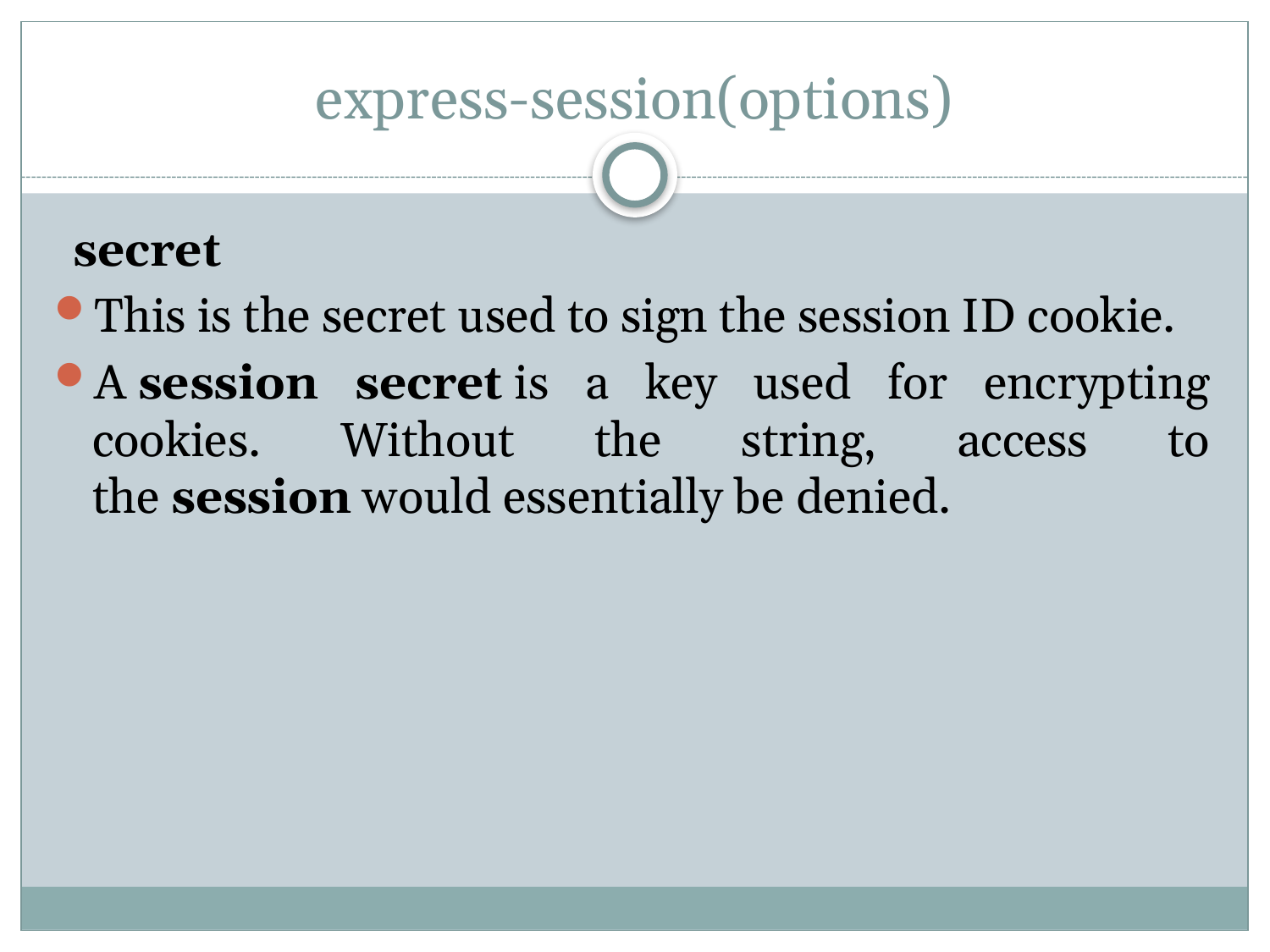

# express-session(options)
secret
This is the secret used to sign the session ID cookie.
A session secret is a key used for encrypting cookies. Without the string, access to the session would essentially be denied.